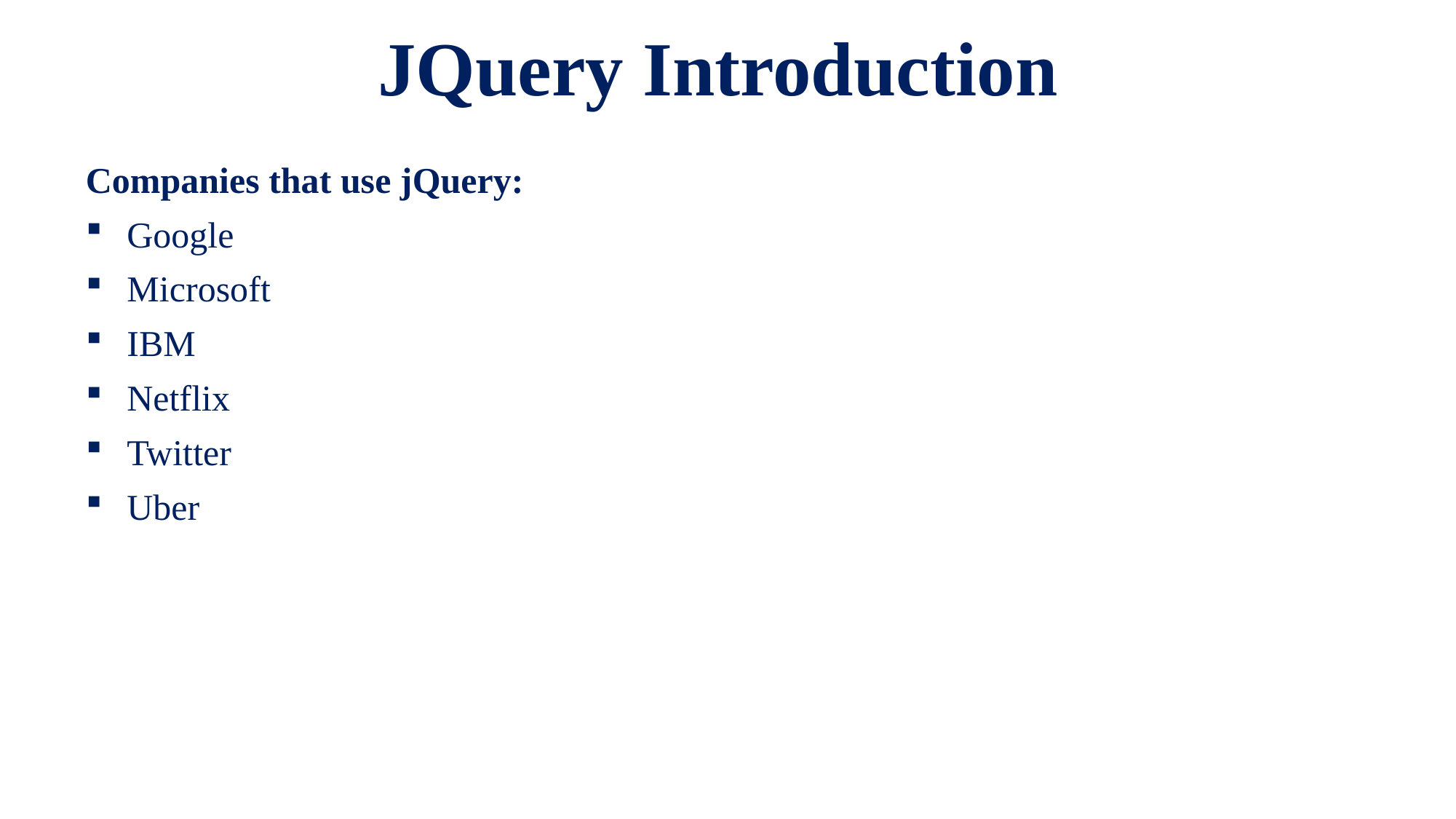

# JQuery Introduction
Companies that use jQuery:
Google
Microsoft
IBM
Netflix
Twitter
Uber